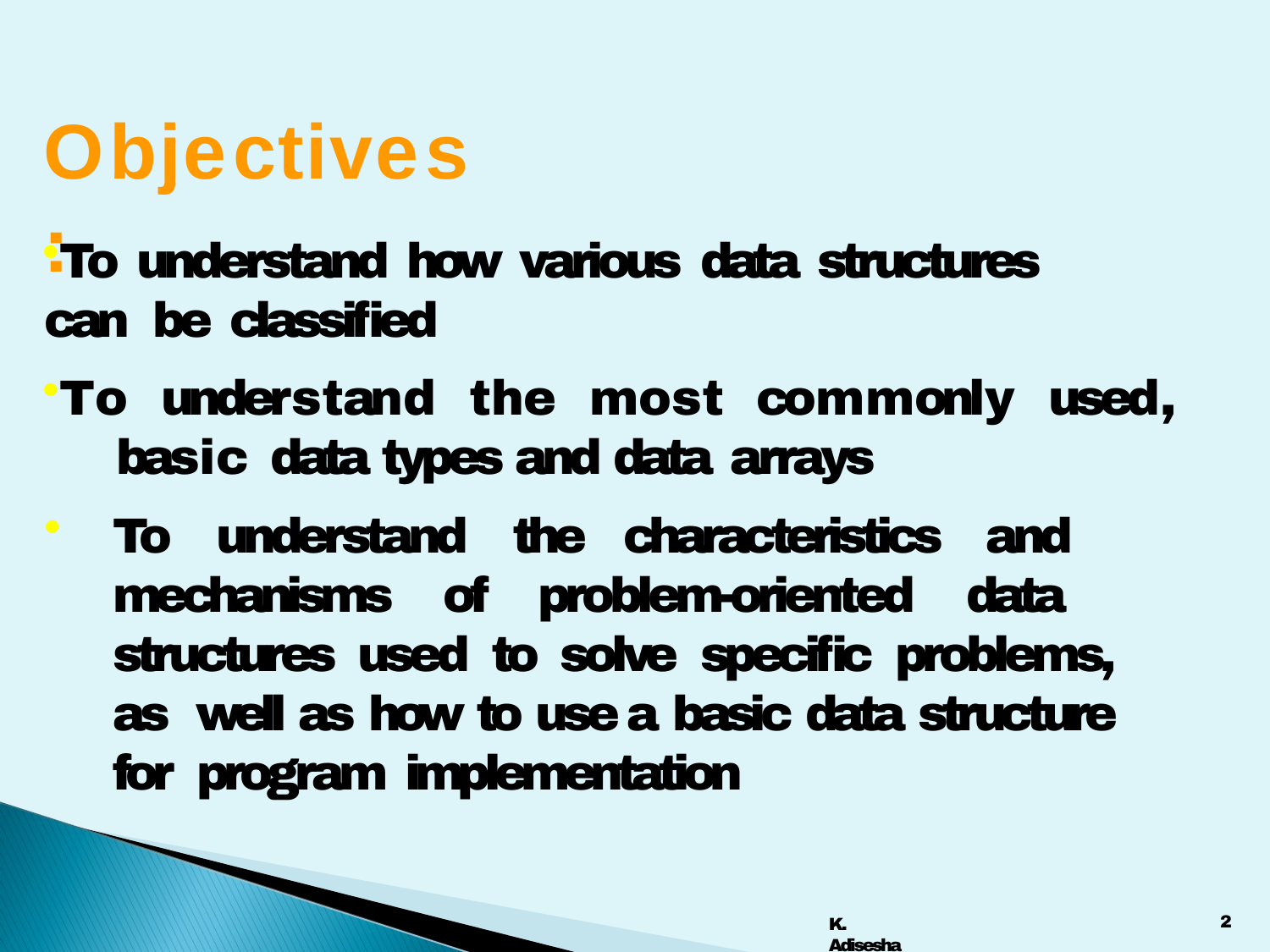

# Objectives	:
To understand how various data structures  can	be classified
To understand the most commonly used,	basic  data types and data arrays
To understand the characteristics and  mechanisms of problem-oriented data  structures used to solve specific problems, as  well as how to use a basic data structure for  program implementation
2
K. Adisesha